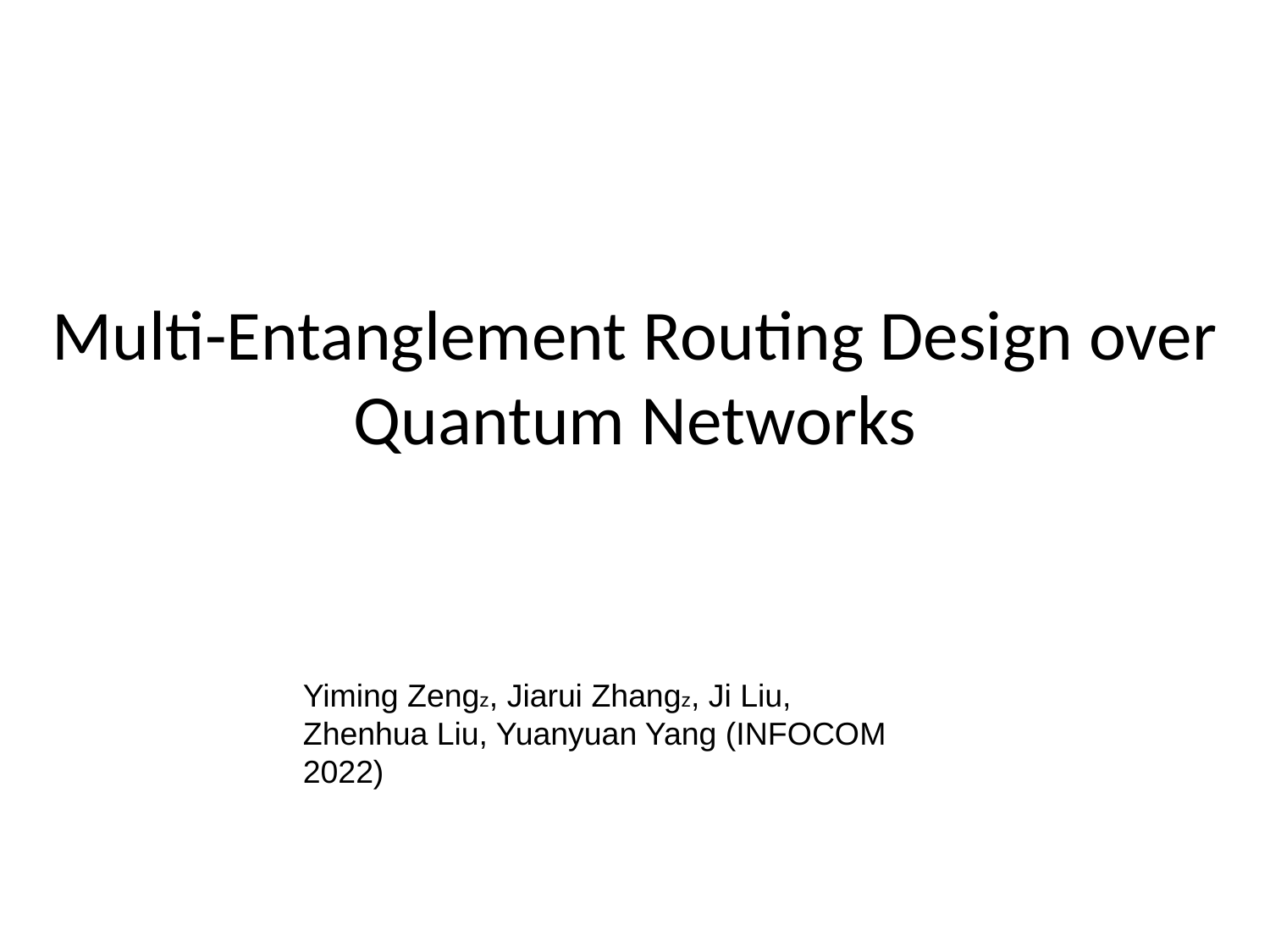

# Multi-Entanglement Routing Design over Quantum Networks
Yiming Zengz, Jiarui Zhangz, Ji Liu, Zhenhua Liu, Yuanyuan Yang (INFOCOM 2022)